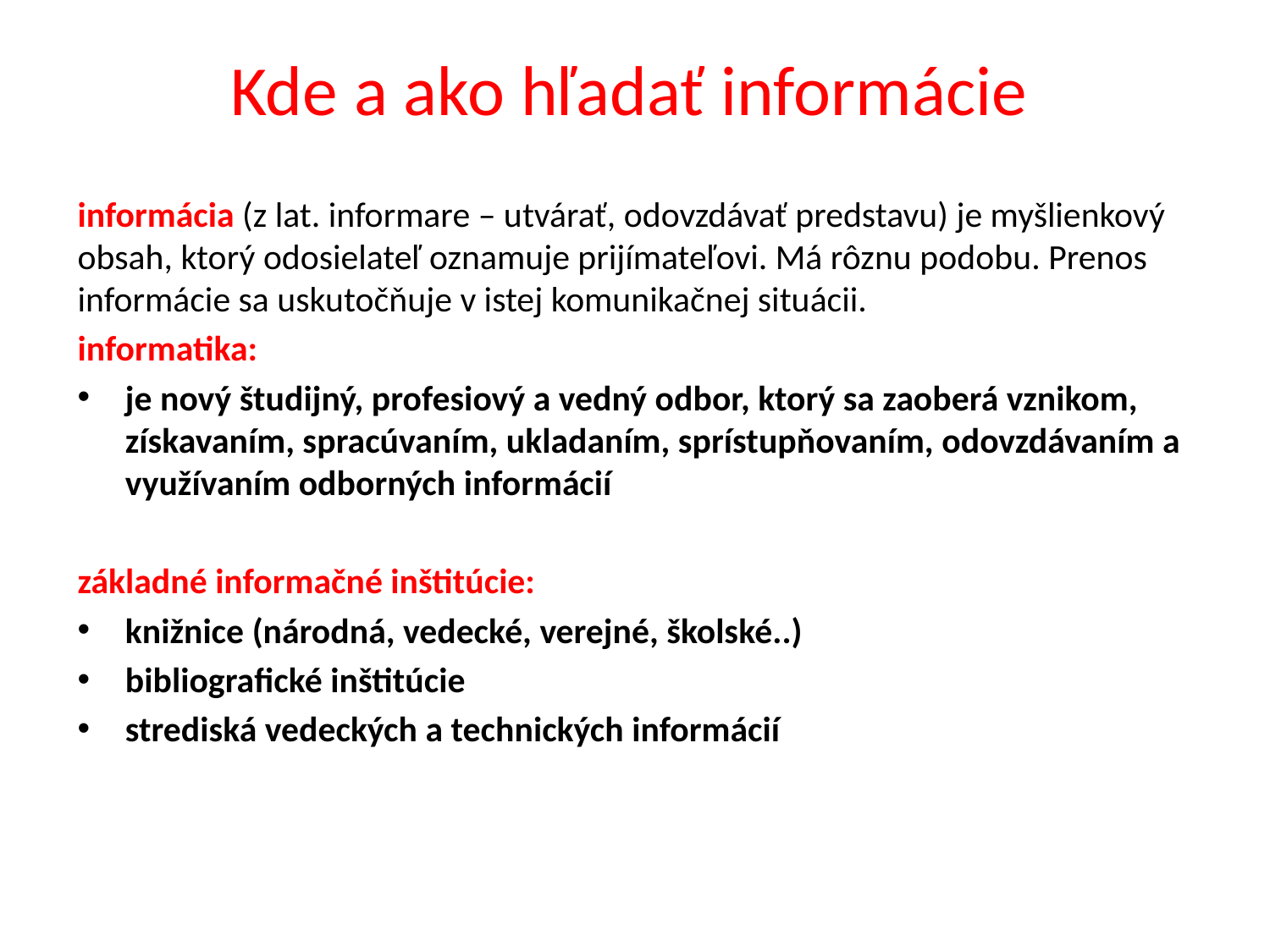

# Kde a ako hľadať informácie

informácia (z lat. informare – utvárať, odovzdávať predstavu) je myšlienkový obsah, ktorý odosielateľ oznamuje prijímateľovi. Má rôznu podobu. Prenos informácie sa uskutočňuje v istej komunikačnej situácii.
informatika:
je nový študijný, profesiový a vedný odbor, ktorý sa zaoberá vznikom, získavaním, spracúvaním, ukladaním, sprístupňovaním, odovzdávaním a využívaním odborných informácií

základné informačné inštitúcie:
knižnice (národná, vedecké, verejné, školské..)
bibliografické inštitúcie
strediská vedeckých a technických informácií